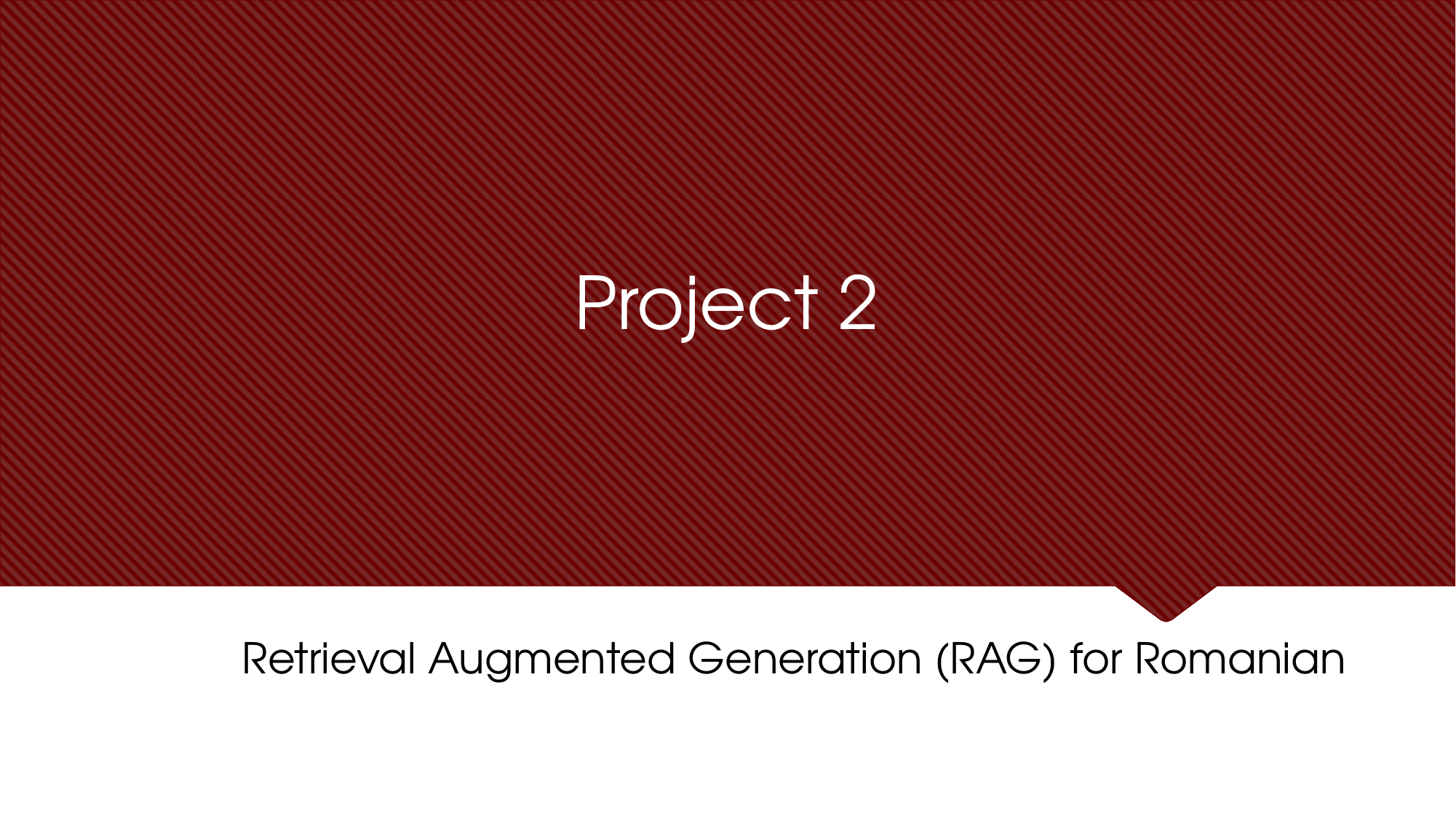

# Project 2
Retrieval Augmented Generation (RAG) for Romanian